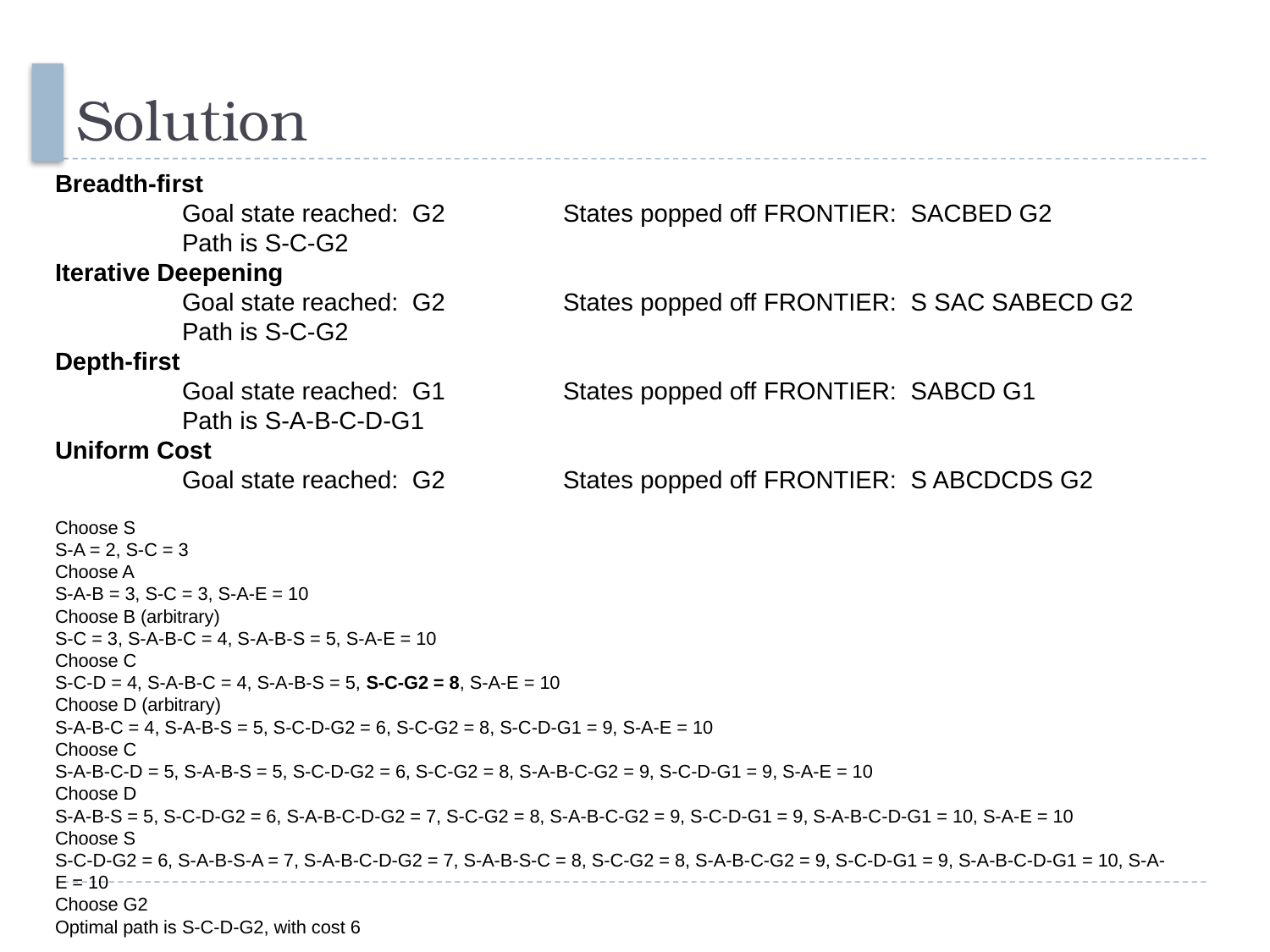

# Solution
Breadth-first
	Goal state reached:  G2	States popped off FRONTIER:  SACBED G2
	Path is S-C-G2
Iterative Deepening
	Goal state reached:  G2	States popped off FRONTIER:  S SAC SABECD G2
	Path is S-C-G2
Depth-first
	Goal state reached:  G1	States popped off FRONTIER:  SABCD G1
	Path is S-A-B-C-D-G1
Uniform Cost
	Goal state reached:  G2	States popped off FRONTIER:  S ABCDCDS G2

Choose S
S-A = 2, S-C = 3
Choose A
S-A-B = 3, S-C = 3, S-A-E = 10
Choose B (arbitrary)
S-C = 3, S-A-B-C = 4, S-A-B-S = 5, S-A-E = 10
Choose C
S-C-D = 4, S-A-B-C = 4, S-A-B-S = 5, S-C-G2 = 8, S-A-E = 10
Choose D (arbitrary)
S-A-B-C = 4, S-A-B-S = 5, S-C-D-G2 = 6, S-C-G2 = 8, S-C-D-G1 = 9, S-A-E = 10
Choose C
S-A-B-C-D = 5, S-A-B-S = 5, S-C-D-G2 = 6, S-C-G2 = 8, S-A-B-C-G2 = 9, S-C-D-G1 = 9, S-A-E = 10
Choose D
S-A-B-S = 5, S-C-D-G2 = 6, S-A-B-C-D-G2 = 7, S-C-G2 = 8, S-A-B-C-G2 = 9, S-C-D-G1 = 9, S-A-B-C-D-G1 = 10, S-A-E = 10
Choose S
S-C-D-G2 = 6, S-A-B-S-A = 7, S-A-B-C-D-G2 = 7, S-A-B-S-C = 8, S-C-G2 = 8, S-A-B-C-G2 = 9, S-C-D-G1 = 9, S-A-B-C-D-G1 = 10, S-A-E = 10
Choose G2
Optimal path is S-C-D-G2, with cost 6